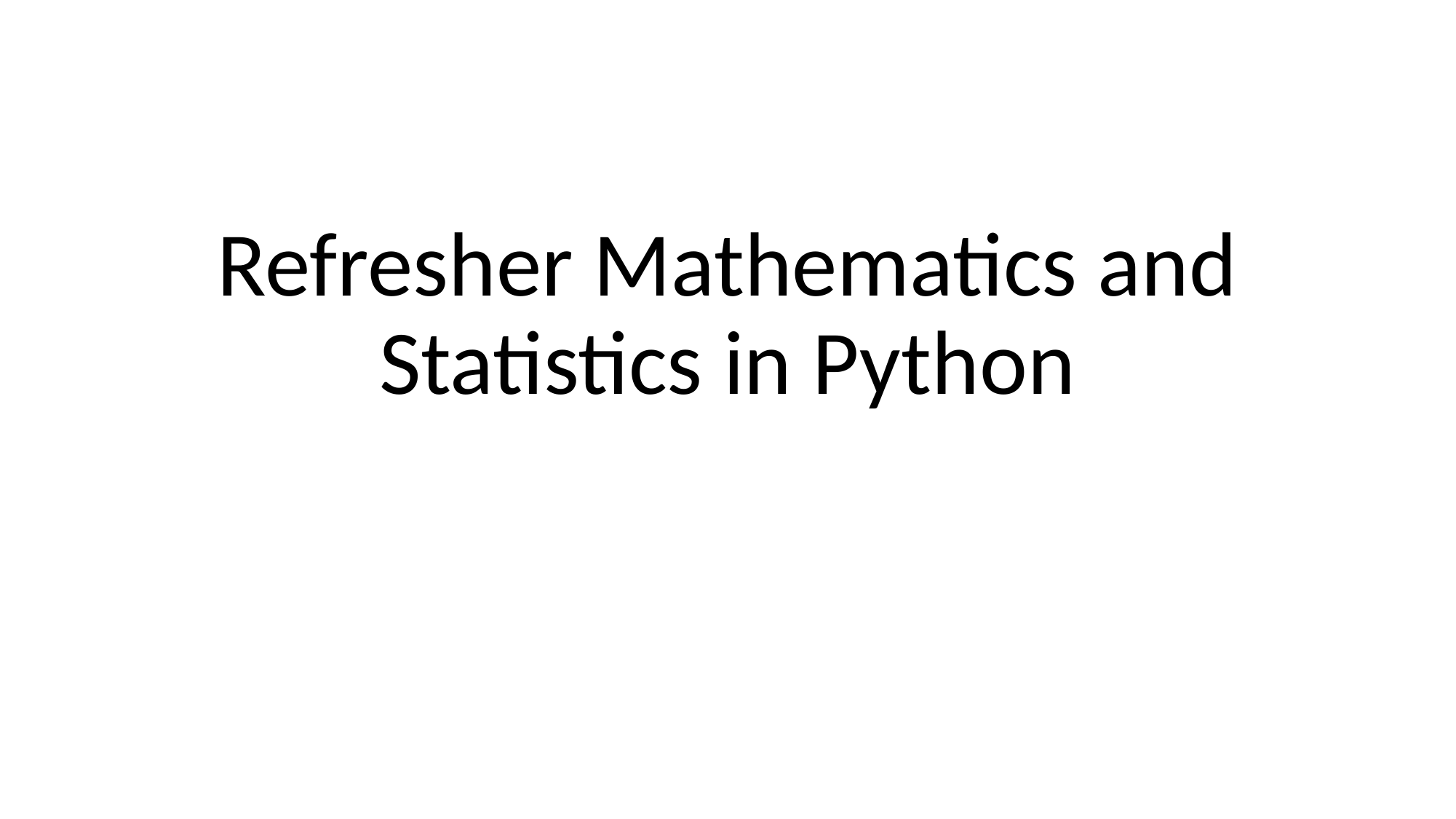

# Refresher Mathematics and Statistics in Python